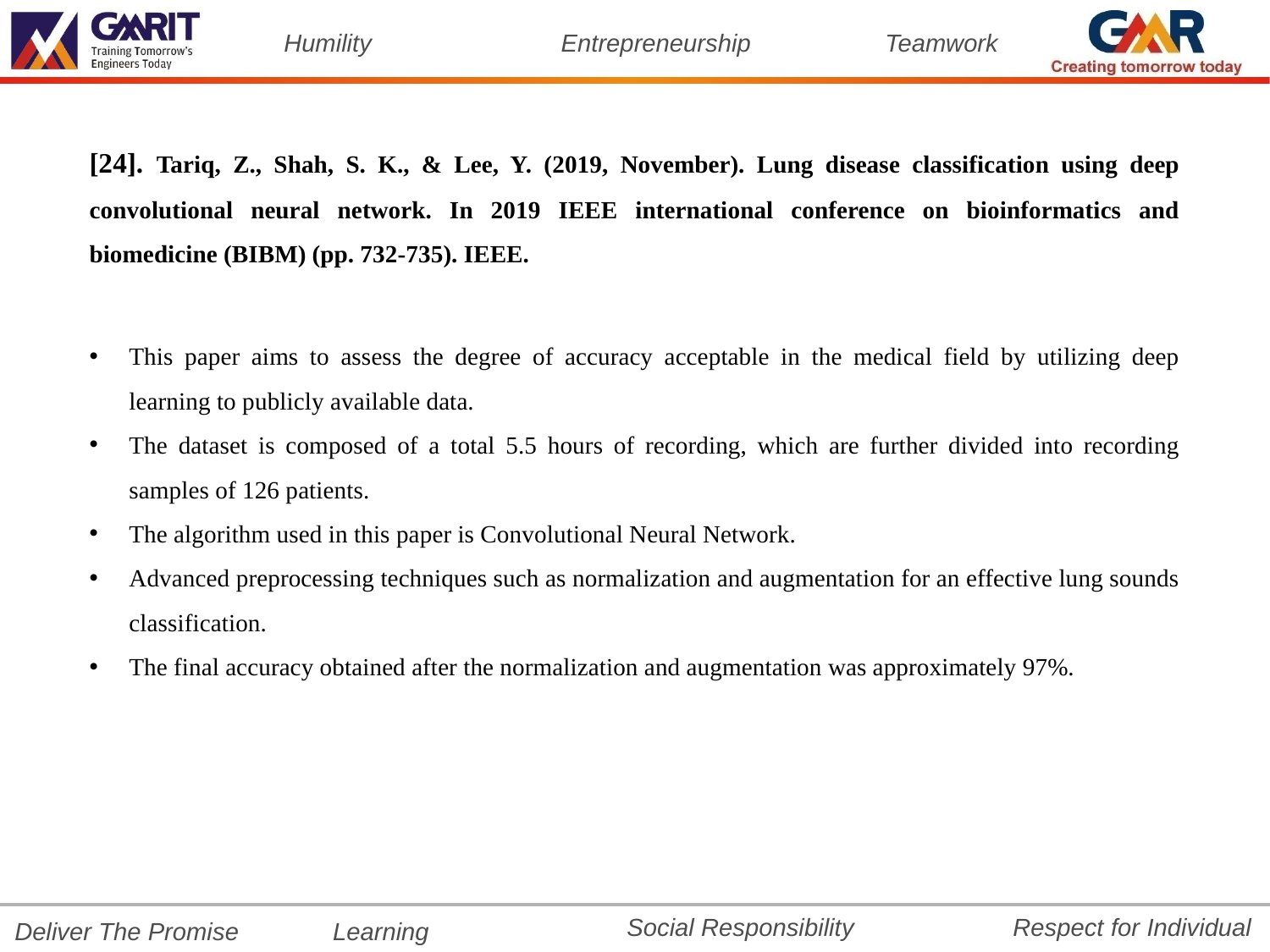

[24]. Tariq, Z., Shah, S. K., & Lee, Y. (2019, November). Lung disease classification using deep convolutional neural network. In 2019 IEEE international conference on bioinformatics and biomedicine (BIBM) (pp. 732-735). IEEE.
This paper aims to assess the degree of accuracy acceptable in the medical field by utilizing deep learning to publicly available data.
The dataset is composed of a total 5.5 hours of recording, which are further divided into recording samples of 126 patients.
The algorithm used in this paper is Convolutional Neural Network.
Advanced preprocessing techniques such as normalization and augmentation for an effective lung sounds classification.
The final accuracy obtained after the normalization and augmentation was approximately 97%.